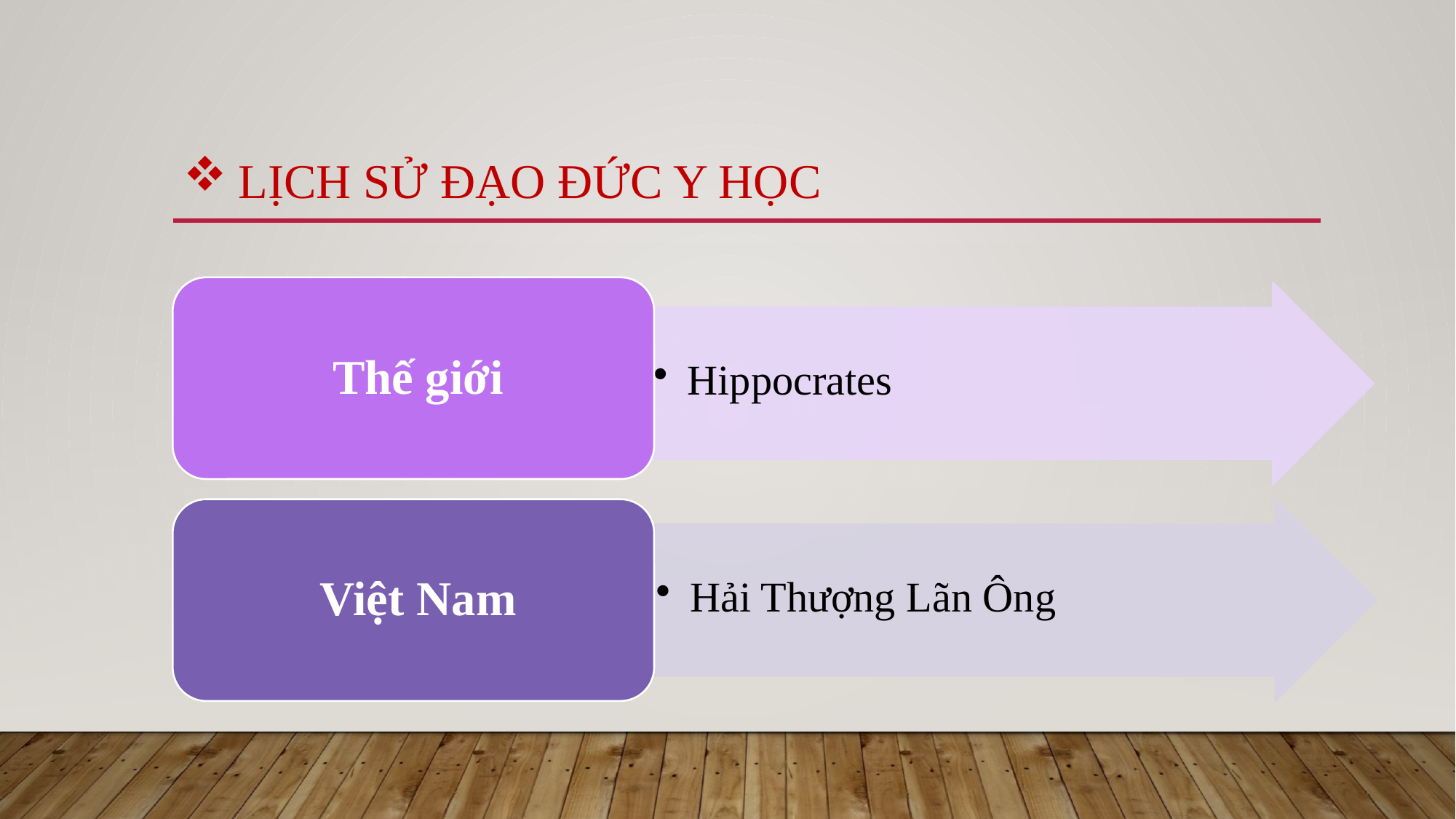

# Lịch sử đạo đức y học

Hippocrates
Thế giới

Hải Thượng Lãn Ông
Việt Nam